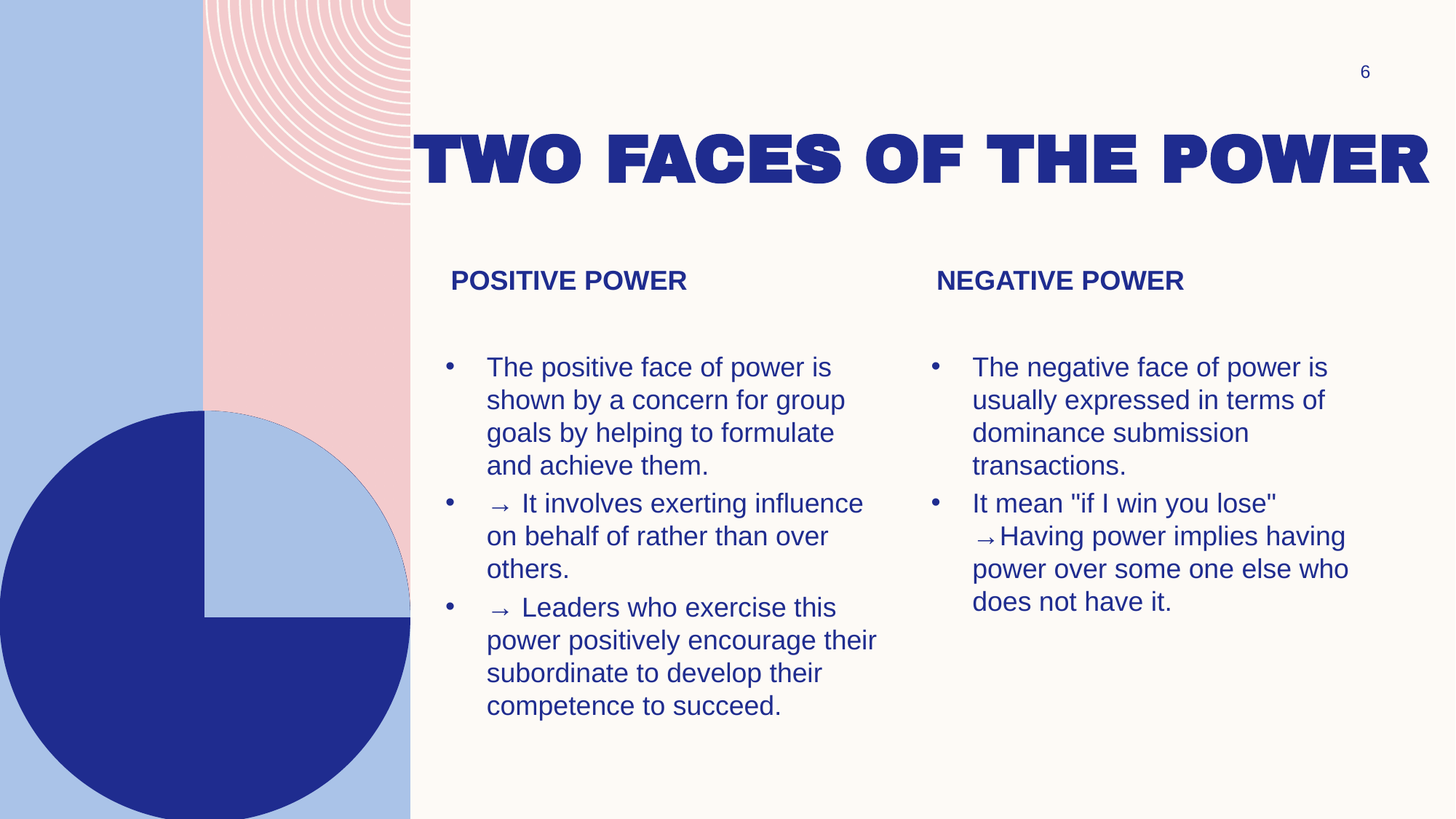

6
# TWO FACES OF THE POWER
POSITIVE POWER
NEGATIVE POWER
The positive face of power is shown by a concern for group goals by helping to formulate and achieve them.
→ It involves exerting influence on behalf of rather than over others.
→ Leaders who exercise this power positively encourage their subordinate to develop their competence to succeed.
The negative face of power is usually expressed in terms of dominance submission transactions.
It mean "if I win you lose" →Having power implies having power over some one else who does not have it.